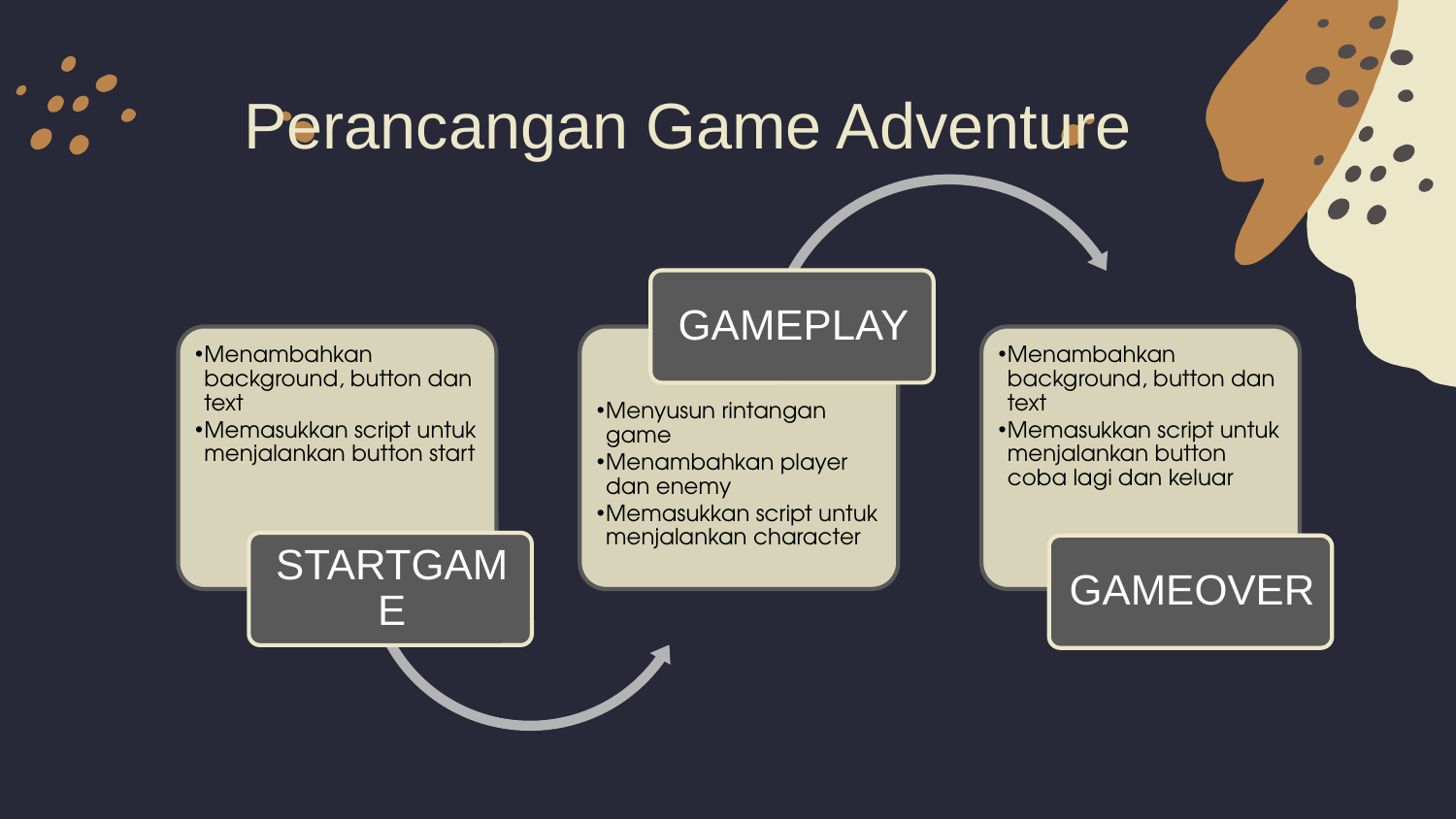

# Perancangan Game Adventure

Menambahkan background, button dan text
Memasukkan script untuk menjalankan button start
STARTGAME
Menyusun rintangan game
Menambahkan player dan enemy
Memasukkan script untuk menjalankan character
GAMEPLAY
Menambahkan background, button dan text
Memasukkan script untuk menjalankan button coba lagi dan keluar
GAMEOVER